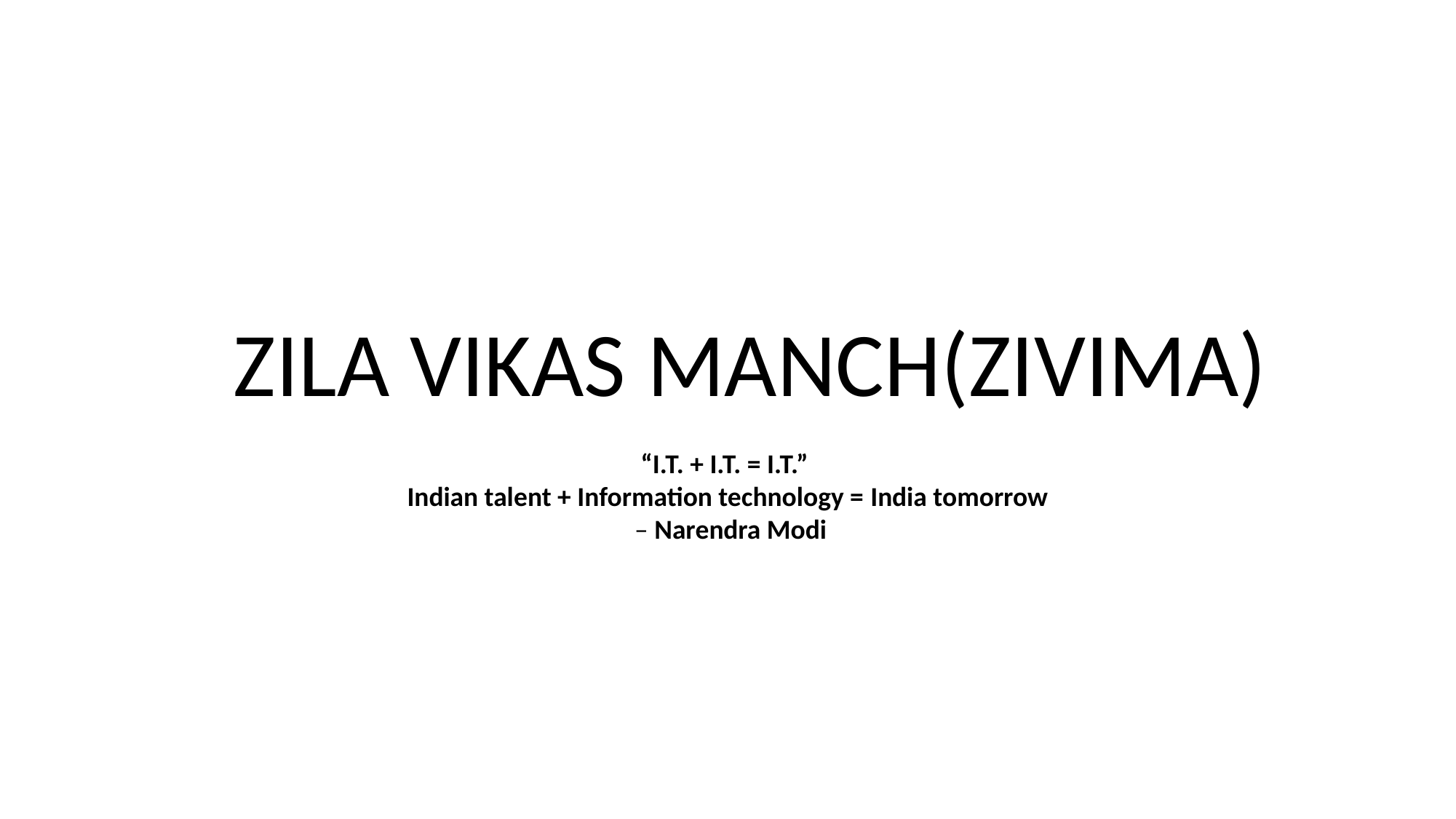

ZILA VIKAS MANCH(ZIVIMA)​
​
“I.T. + I.T. = I.T.”
 Indian talent + Information technology = India tomorrow
 – Narendra Modi​
​